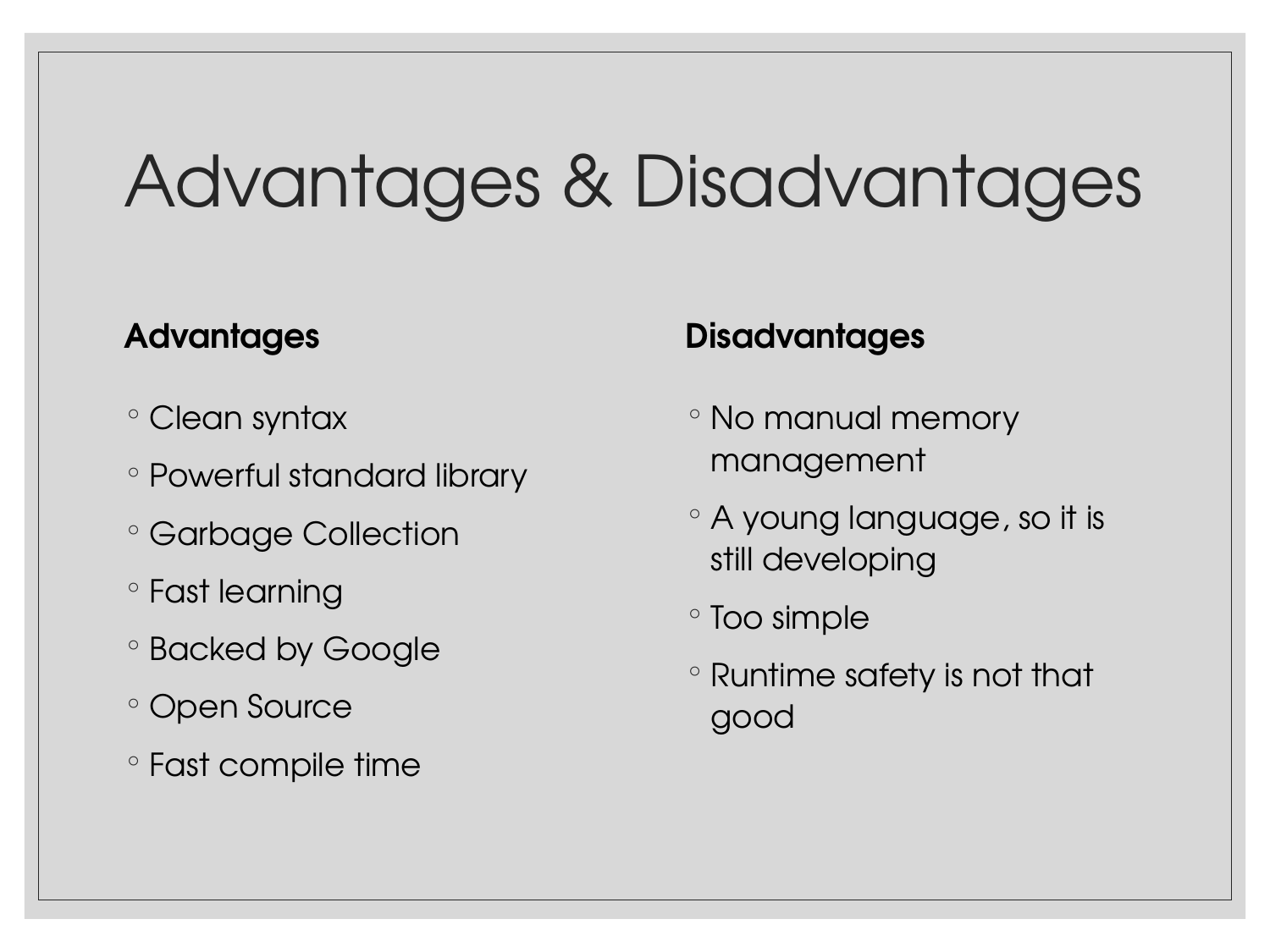

# Advantages & Disadvantages
Advantages
Disadvantages
No manual memory management
A young language, so it is still developing
Too simple
Runtime safety is not that good

Clean syntax
Powerful standard library
Garbage Collection
Fast learning
Backed by Google
Open Source
Fast compile time